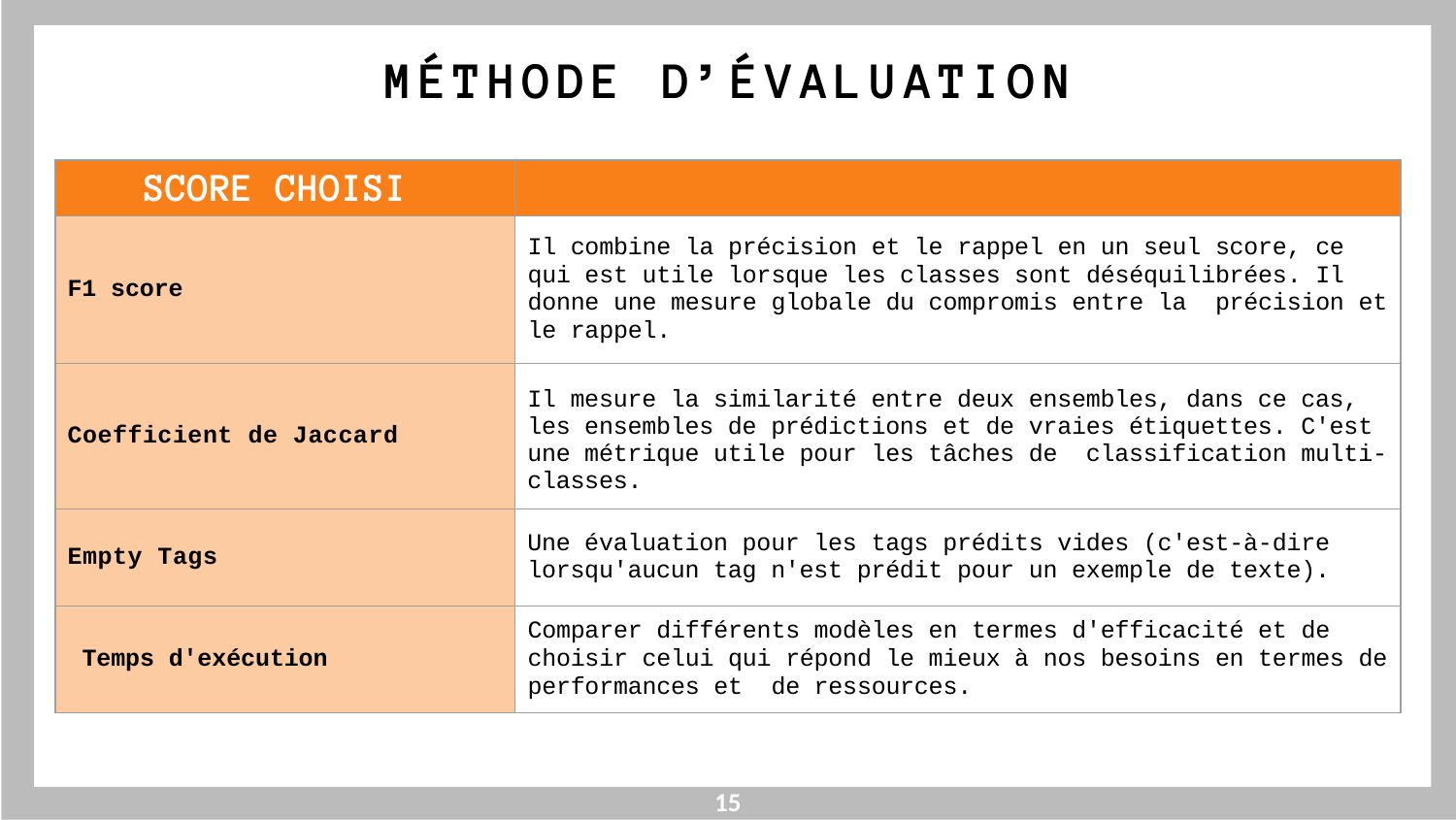

MÉTHODE D’ÉVALUATION
| SCORE CHOISI |  |
| --- | --- |
| F1 score | Il combine la précision et le rappel en un seul score, ce qui est utile lorsque les classes sont déséquilibrées. Il donne une mesure globale du compromis entre la précision et le rappel. |
| Coefficient de Jaccard | Il mesure la similarité entre deux ensembles, dans ce cas, les ensembles de prédictions et de vraies étiquettes. C'est une métrique utile pour les tâches de classification multi-classes. |
| Empty Tags | Une évaluation pour les tags prédits vides (c'est-à-dire lorsqu'aucun tag n'est prédit pour un exemple de texte). |
| Temps d'exécution | Comparer différents modèles en termes d'efficacité et de choisir celui qui répond le mieux à nos besoins en termes de performances et de ressources. |
15